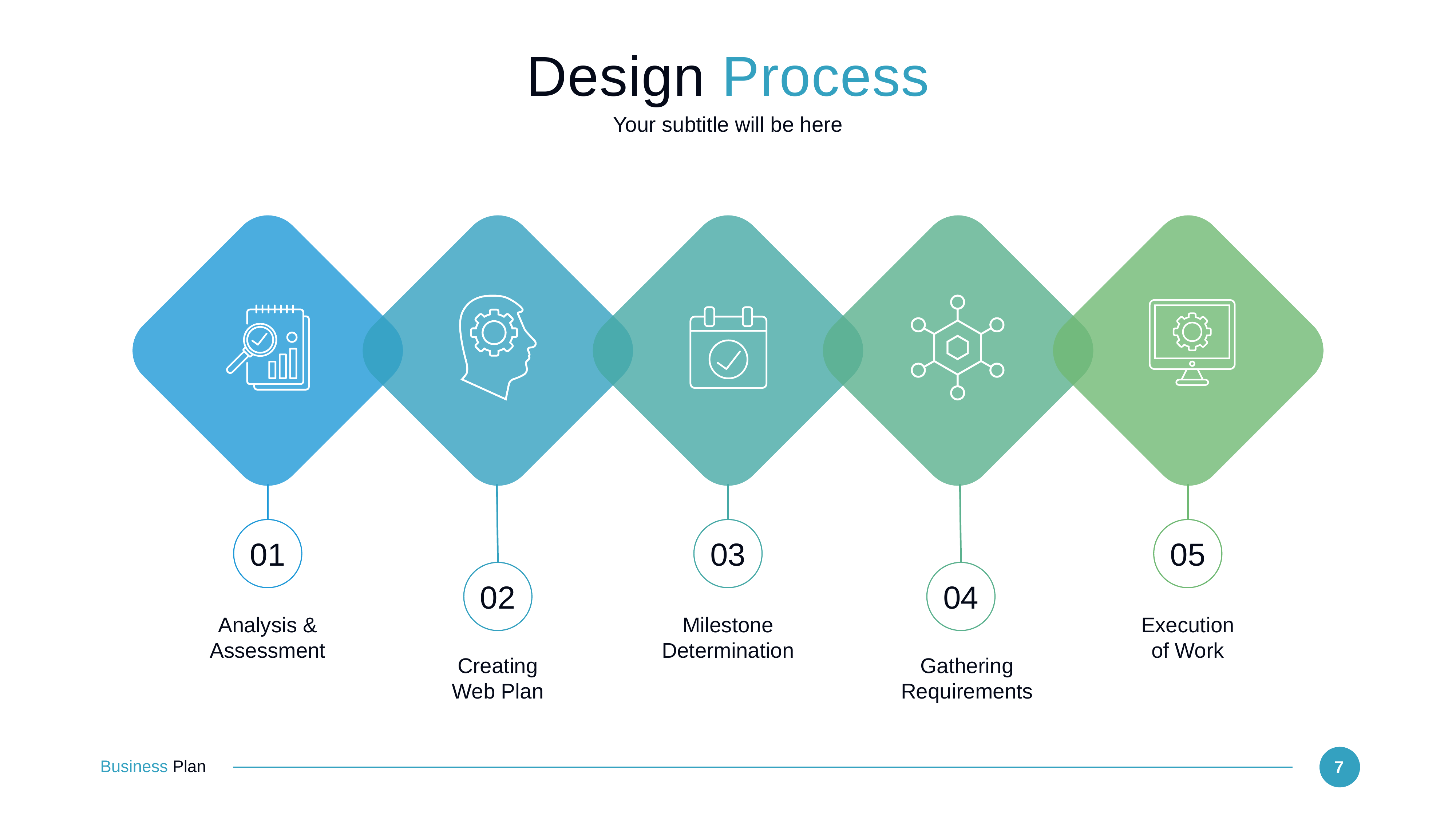

# Design Process
Your subtitle will be here

01
03
05

02
04
Analysis & Assessment
Milestone Determination
Execution
of Work
Creating
Web Plan
Gathering Requirements